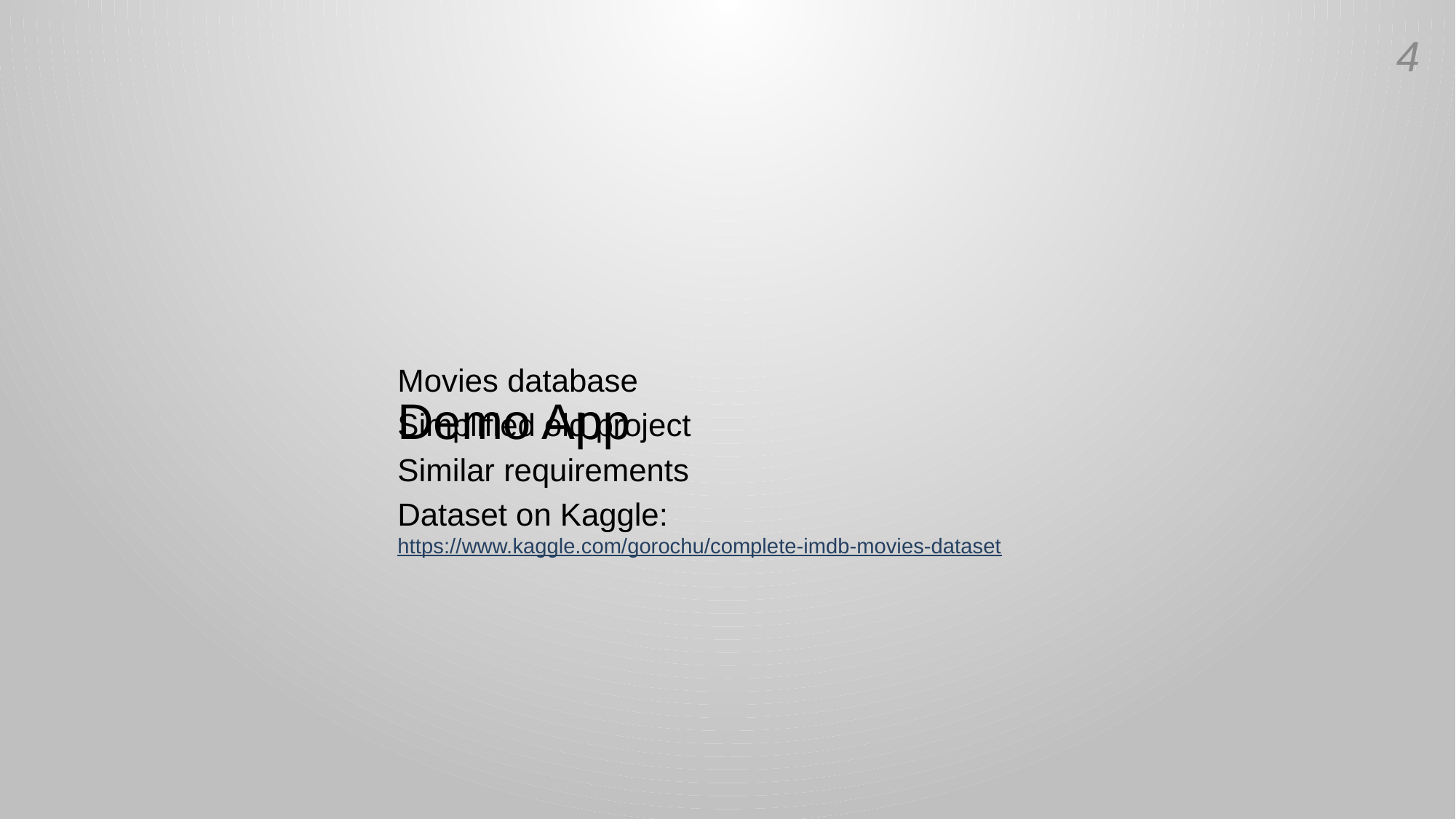

4
# Demo App
Movies database
Simplified old project
Similar requirements
Dataset on Kaggle: https://www.kaggle.com/gorochu/complete-imdb-movies-dataset